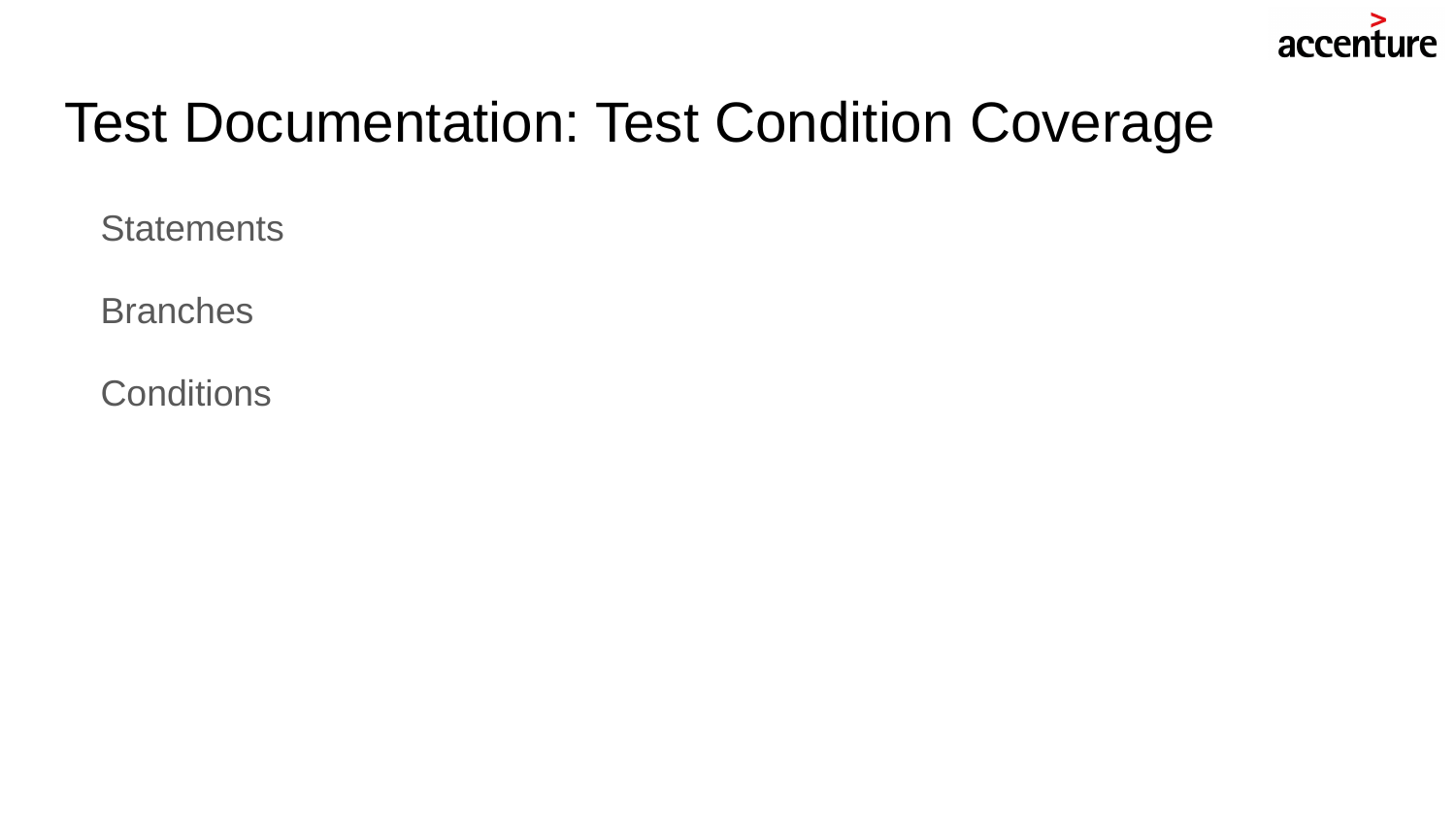

# Test Documentation: Test Condition Coverage
Statements
Branches
Conditions